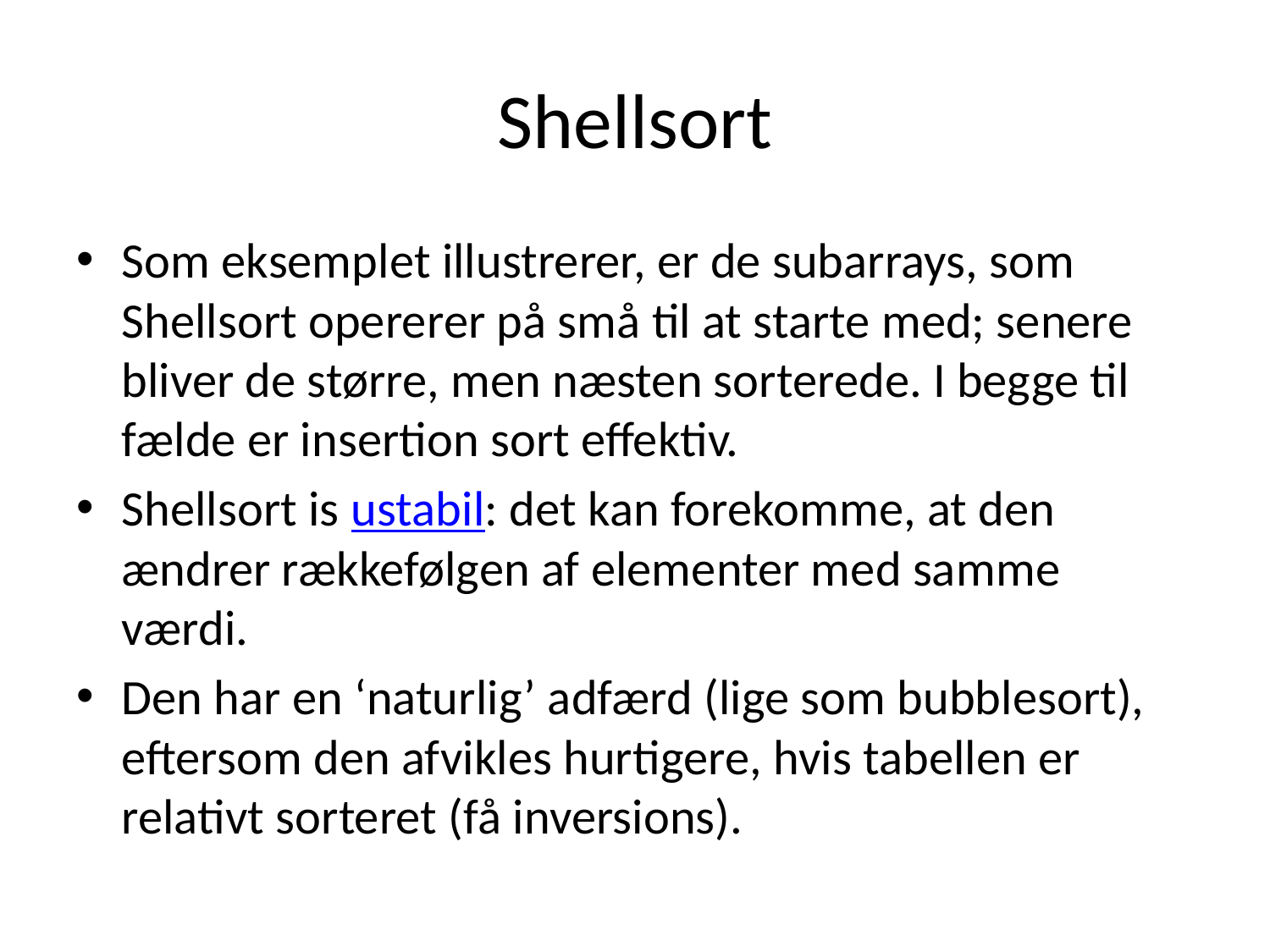

# Shellsort
Som eksemplet illustrerer, er de subarrays, som Shellsort opererer på små til at starte med; senere bliver de større, men næsten sorterede. I begge til fælde er insertion sort effektiv.
Shellsort is ustabil: det kan forekomme, at den ændrer rækkefølgen af elementer med samme værdi.
Den har en ‘naturlig’ adfærd (lige som bubblesort), eftersom den afvikles hurtigere, hvis tabellen er relativt sorteret (få inversions).